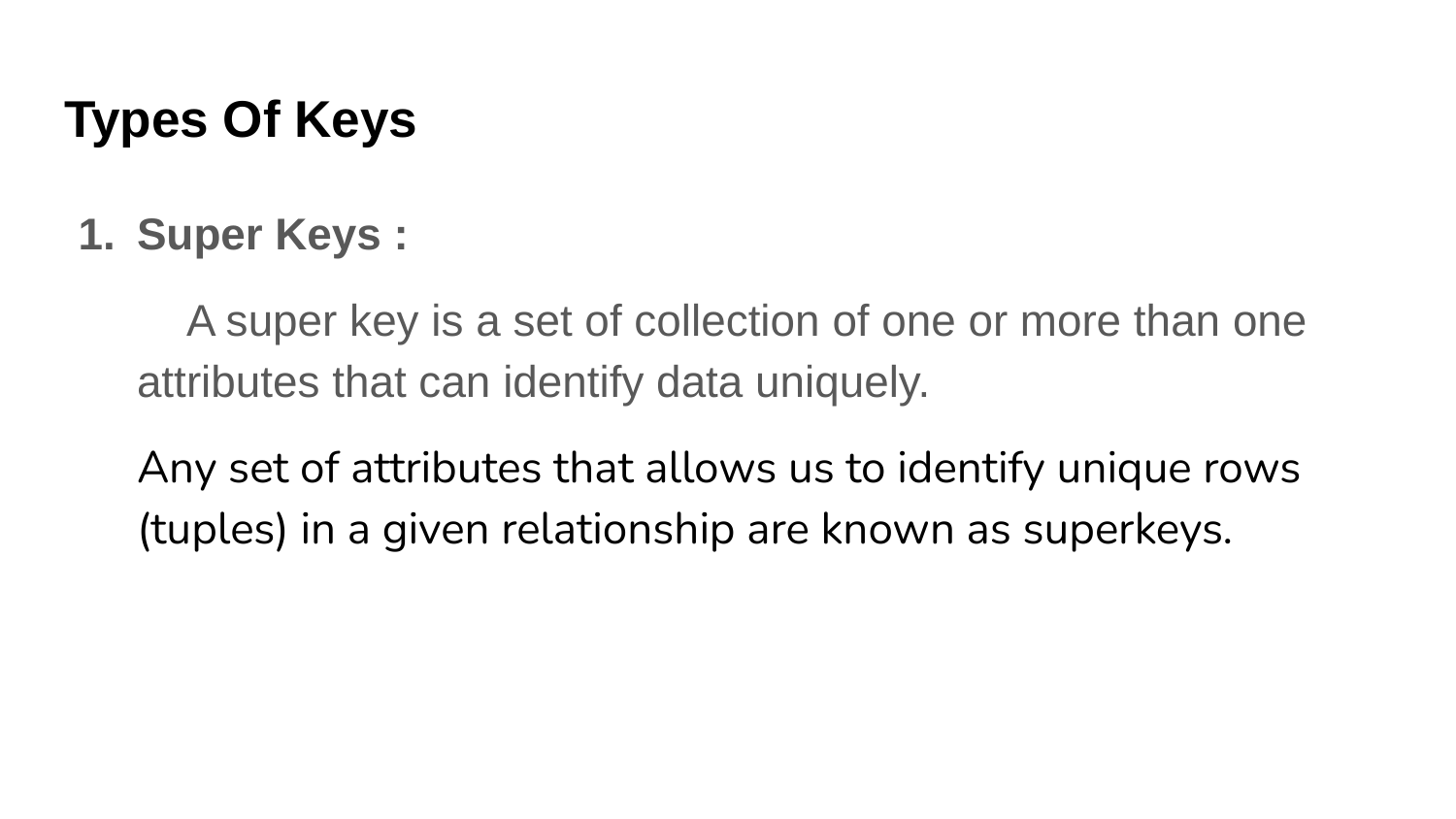

# Types Of Keys
Super Keys :
    A super key is a set of collection of one or more than one attributes that can identify data uniquely.
Any set of attributes that allows us to identify unique rows (tuples) in a given relationship are known as superkeys.